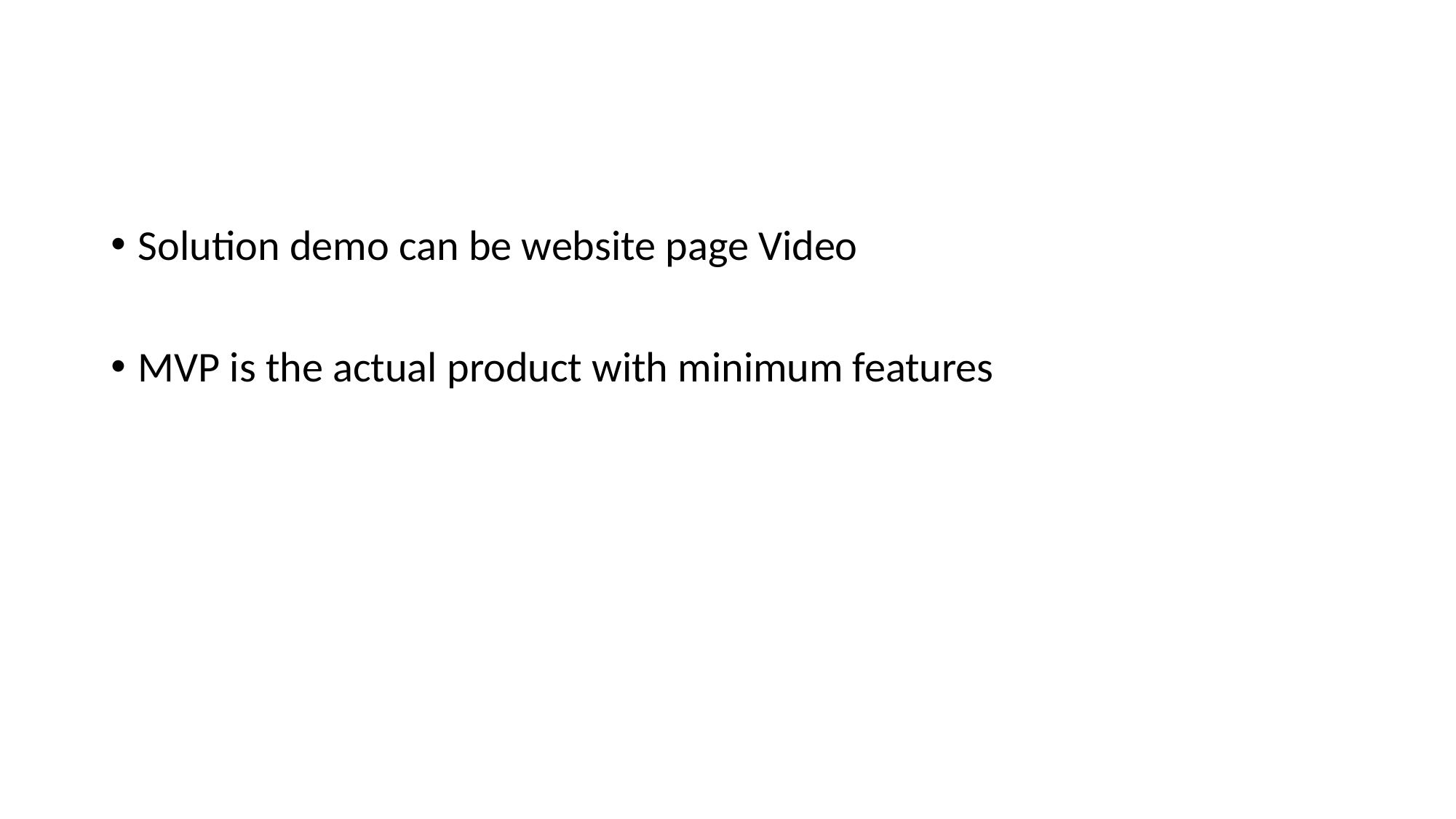

#
Solution demo can be website page Video

MVP is the actual product with minimum features